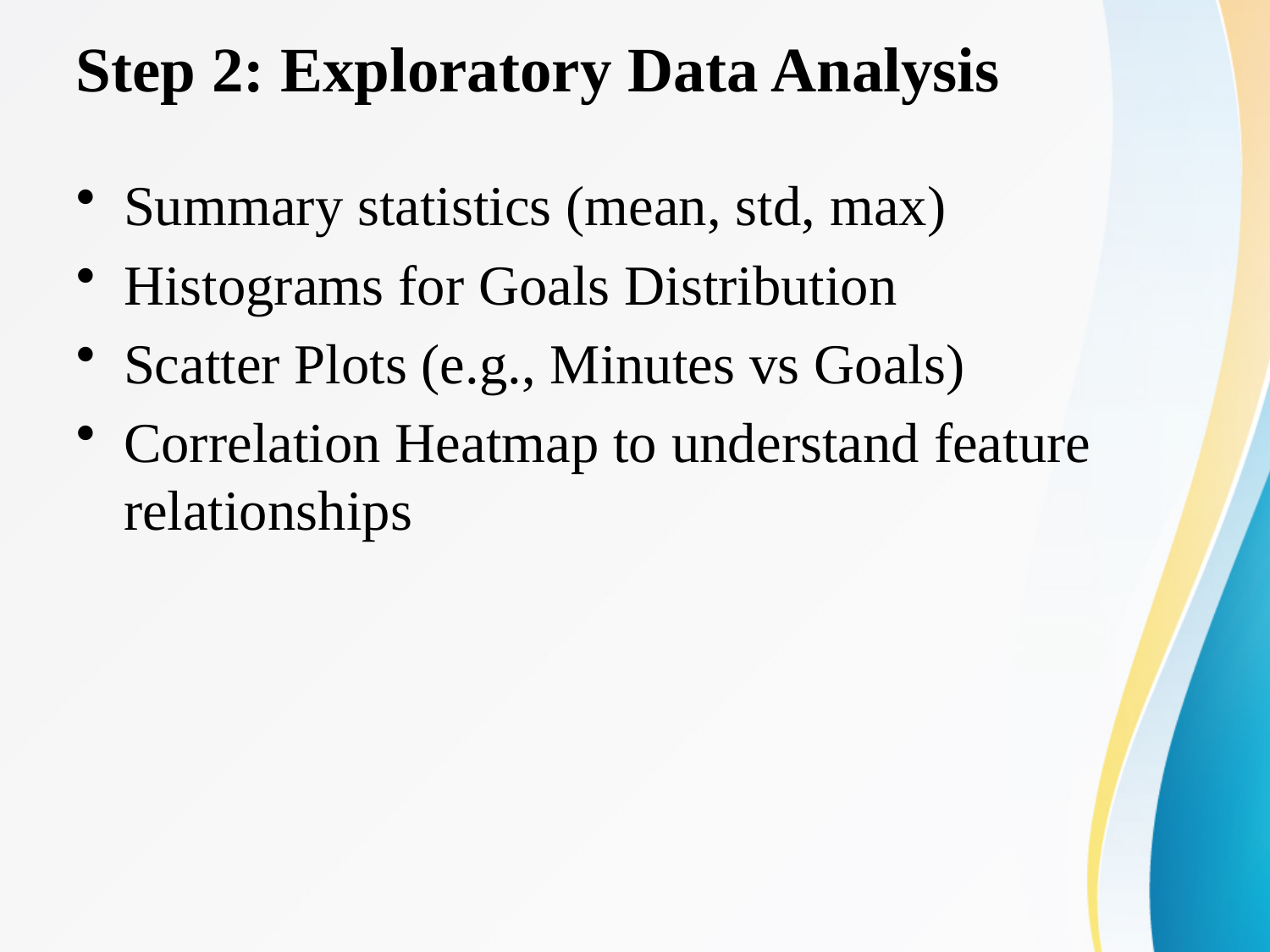

# Step 2: Exploratory Data Analysis
Summary statistics (mean, std, max)
Histograms for Goals Distribution
Scatter Plots (e.g., Minutes vs Goals)
Correlation Heatmap to understand feature relationships